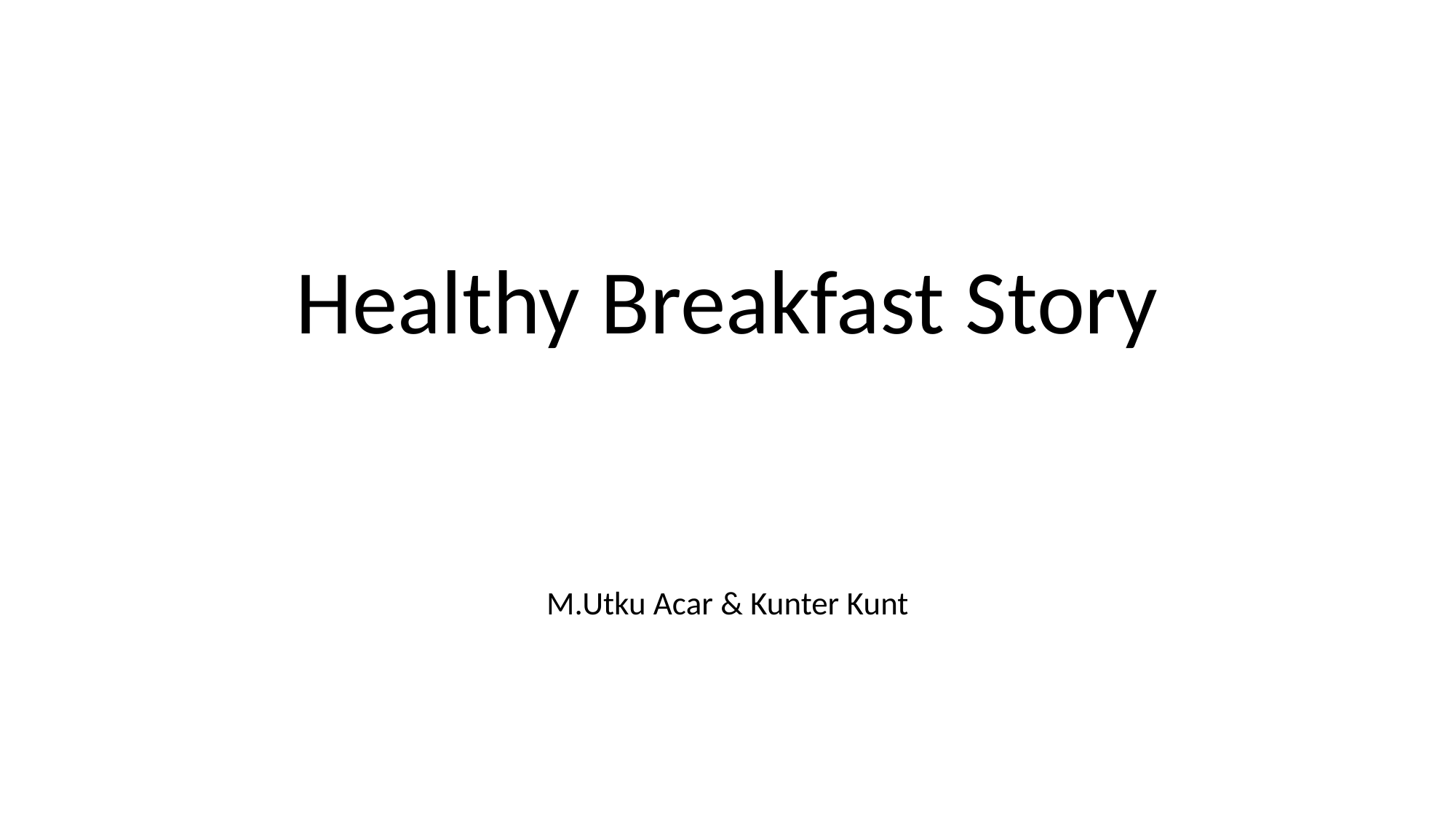

# Healthy Breakfast Story

M.Utku Acar & Kunter Kunt